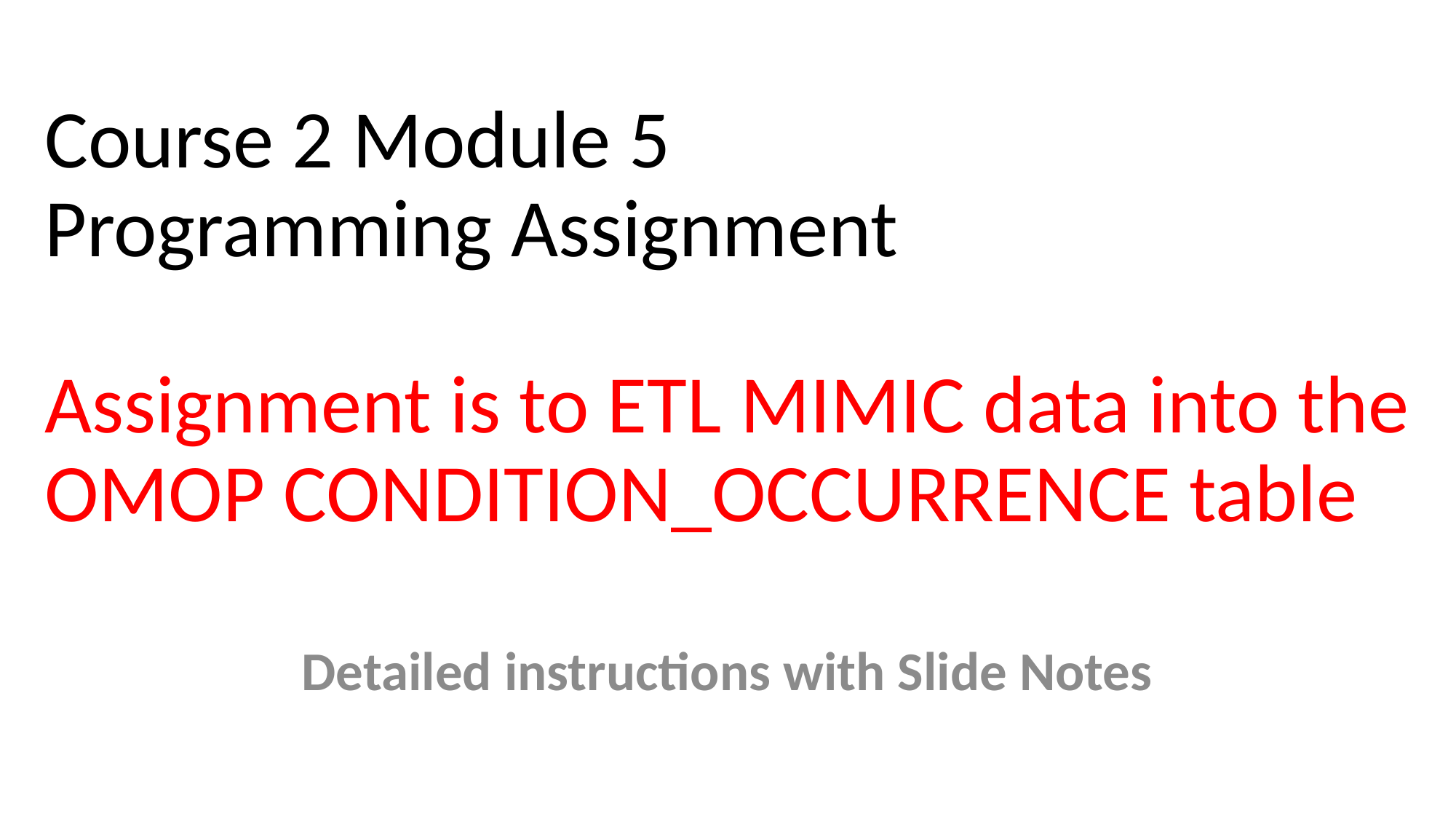

# Course 2 Module 5 Programming Assignment Assignment is to ETL MIMIC data into the OMOP CONDITION_OCCURRENCE table
Detailed instructions with Slide Notes